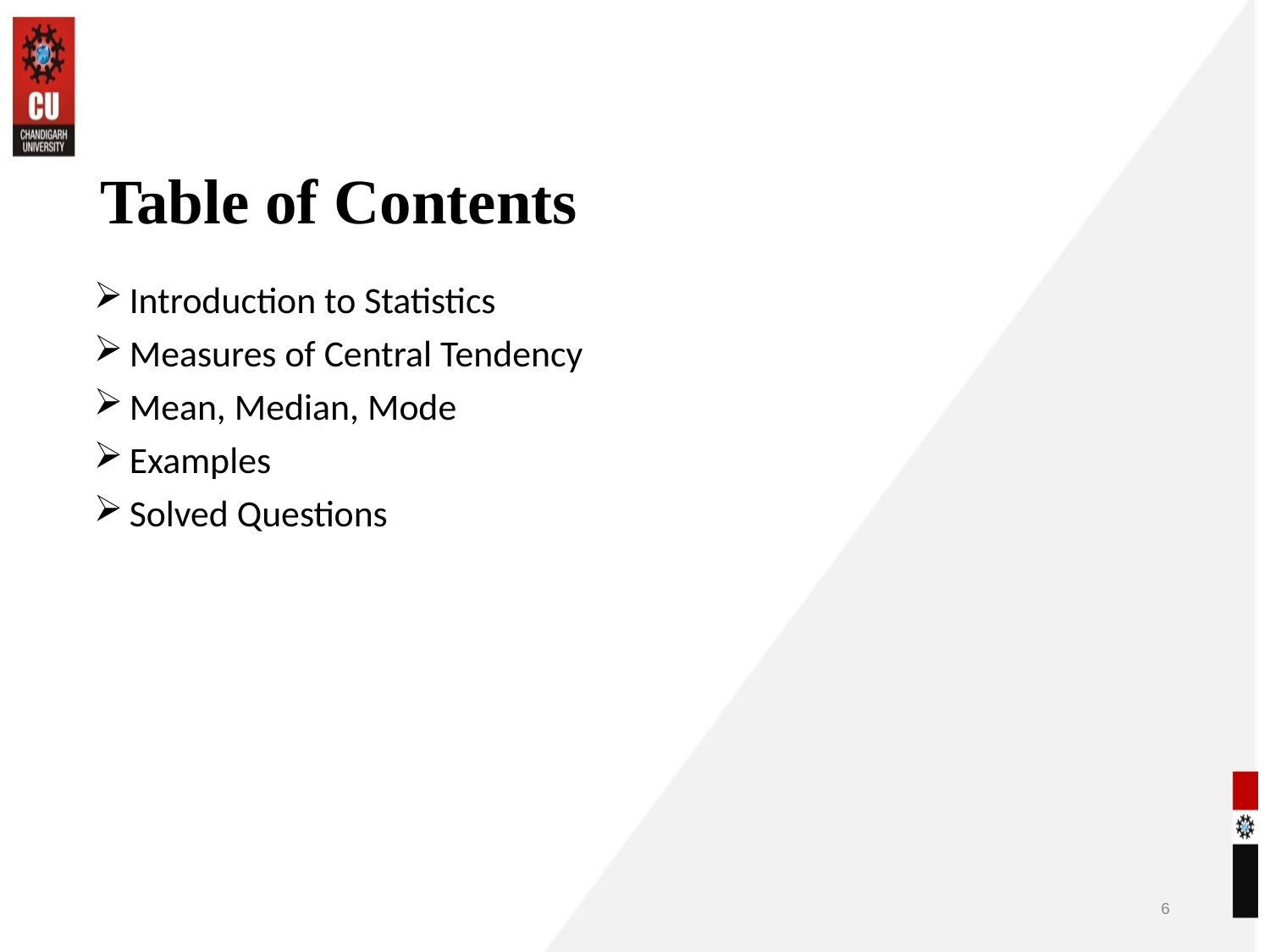

# Table of Contents
Introduction to Statistics
Measures of Central Tendency
Mean, Median, Mode
Examples
Solved Questions

6